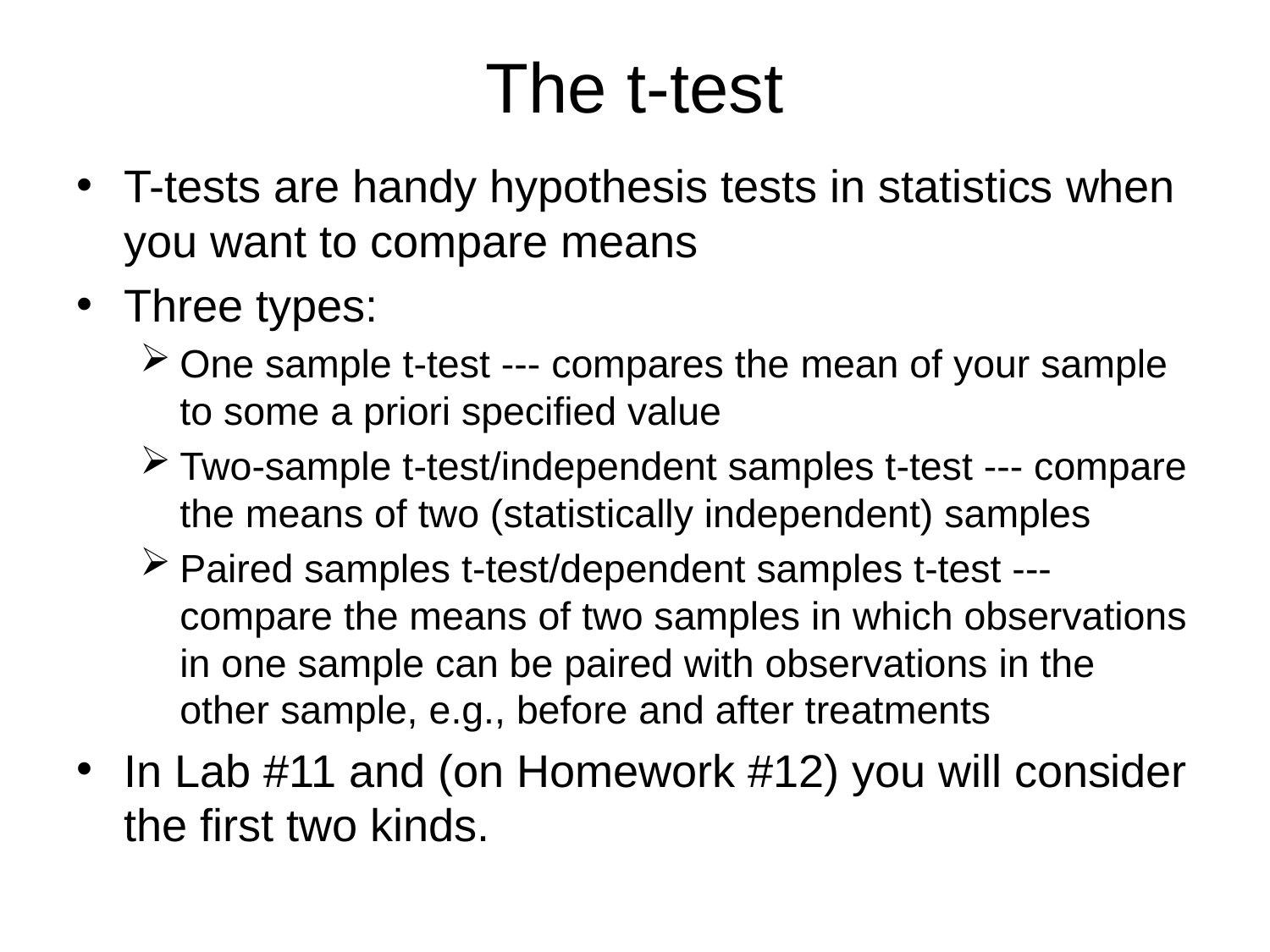

# The t-test
T-tests are handy hypothesis tests in statistics when you want to compare means
Three types:
One sample t-test --- compares the mean of your sample to some a priori specified value
Two-sample t-test/independent samples t-test --- compare the means of two (statistically independent) samples
Paired samples t-test/dependent samples t-test --- compare the means of two samples in which observations in one sample can be paired with observations in the other sample, e.g., before and after treatments
In Lab #11 and (on Homework #12) you will consider the first two kinds.